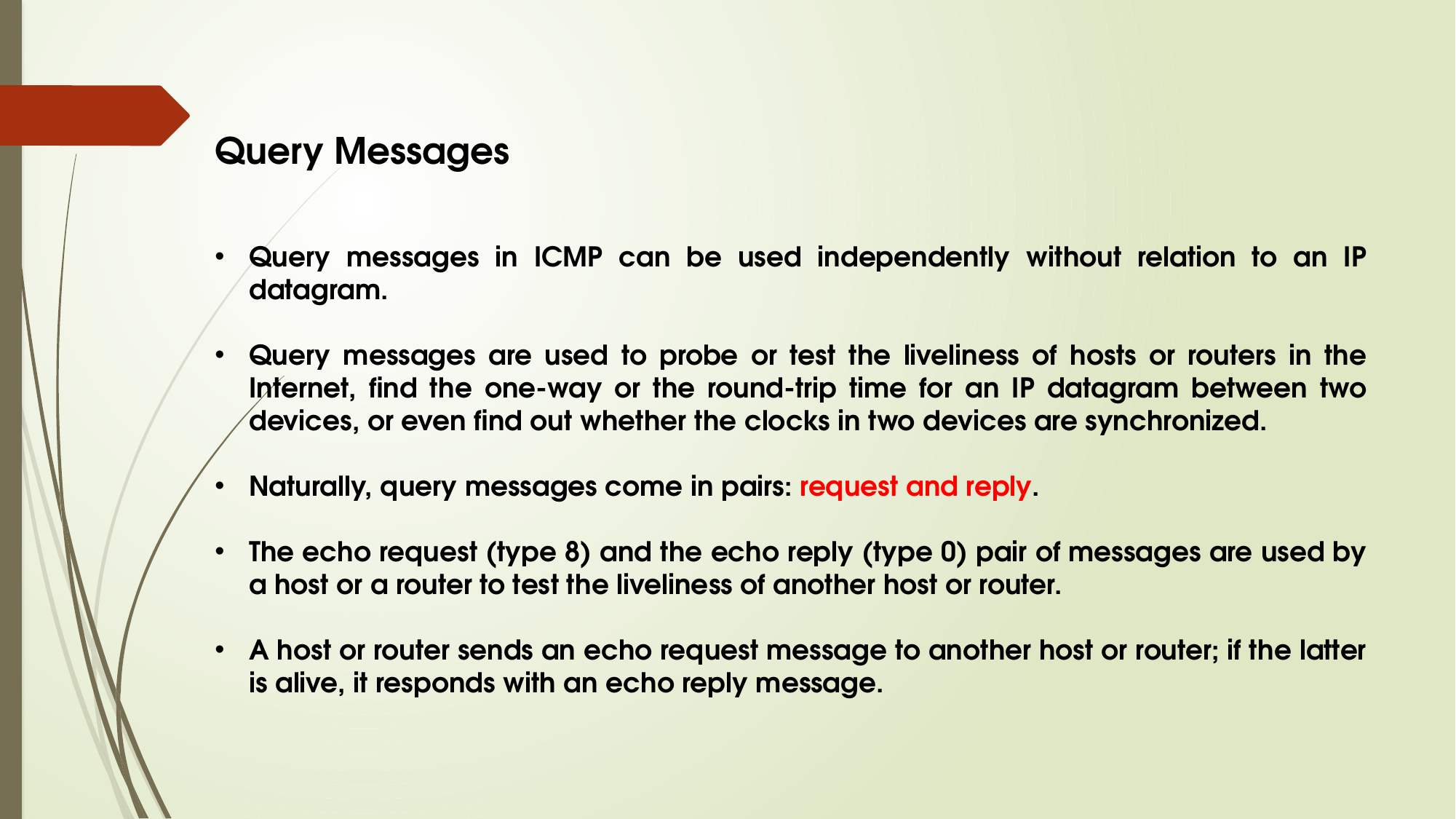

Query Messages

Query messages in ICMP can be used independently without relation to an IP datagram.

Query messages are used to probe or test the liveliness of hosts or routers in the Internet, find the one-way or the round-trip time for an IP datagram between two devices, or even find out whether the clocks in two devices are synchronized.

Naturally, query messages come in pairs: request and reply.

The echo request (type 8) and the echo reply (type 0) pair of messages are used by a host or a router to test the liveliness of another host or router.

A host or router sends an echo request message to another host or router; if the latter is alive, it responds with an echo reply message.